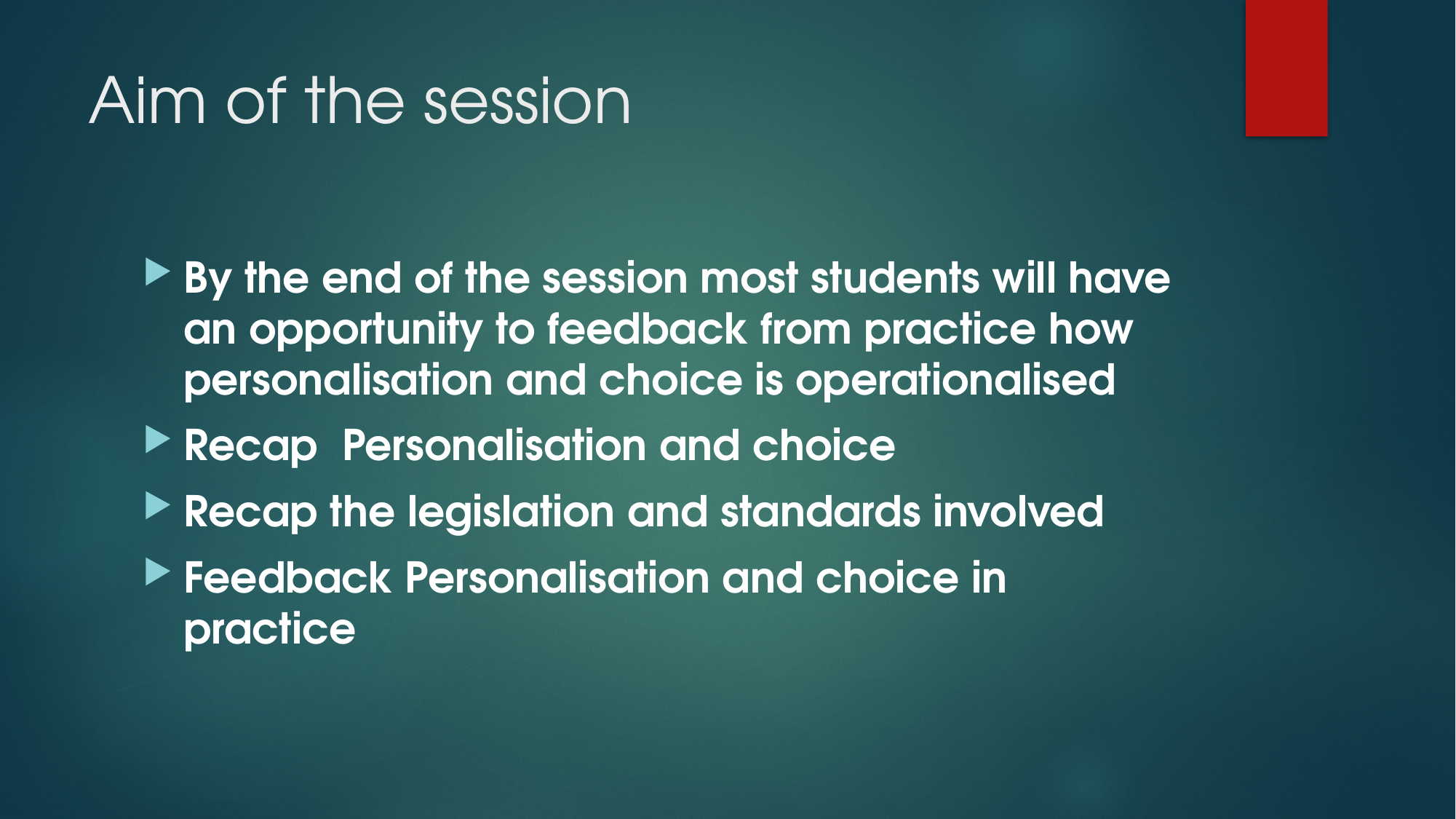

# Aim of the session
By the end of the session most students will have an opportunity to feedback from practice how personalisation and choice is operationalised
Recap  Personalisation and choice
Recap the legislation and standards involved
Feedback Personalisation and choice in practice